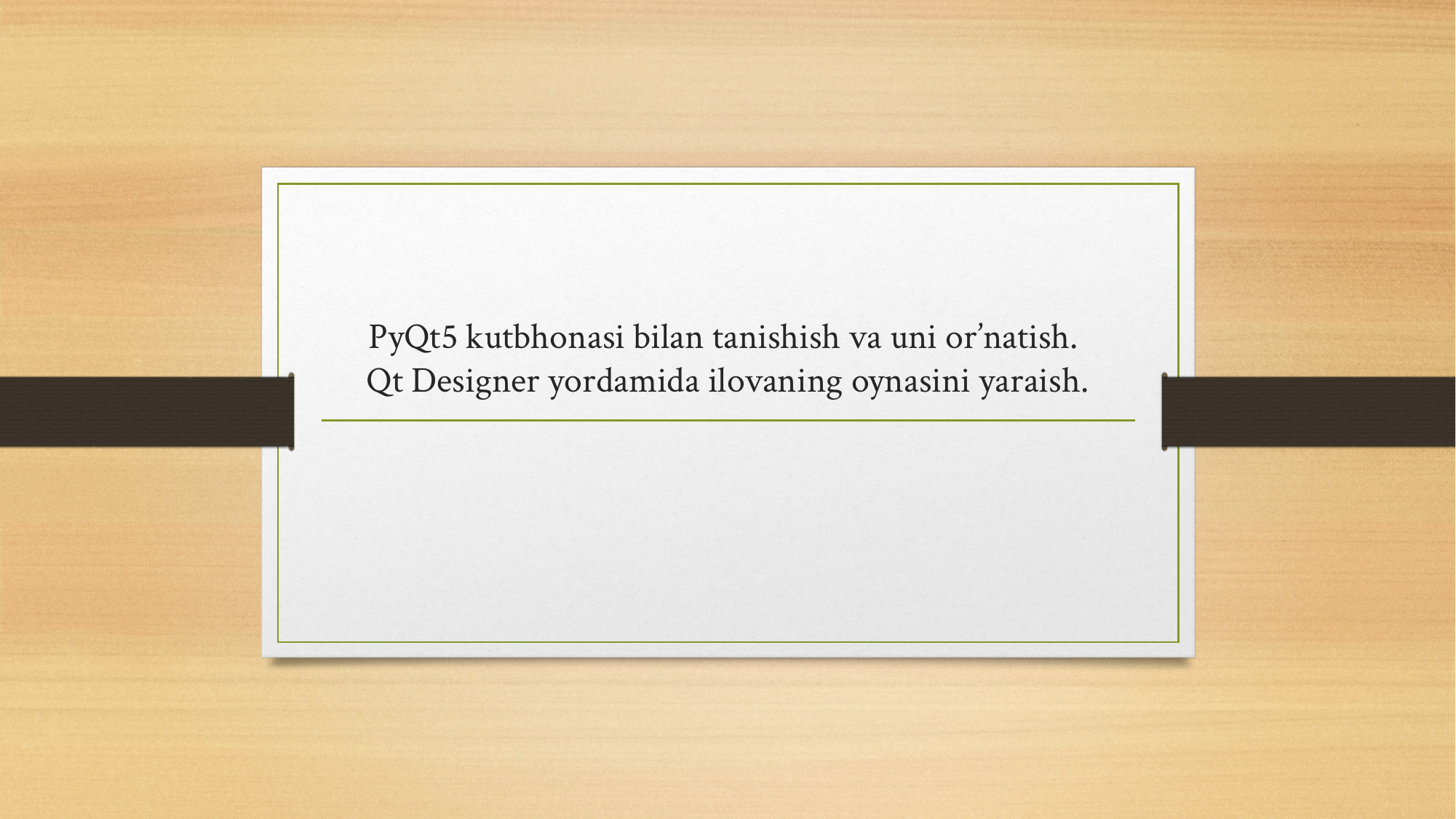

# PyQt5 kutbhonasi bilan tanishish va uni or’natish. Qt Designer yordamida ilovaning oynasini yaraish.